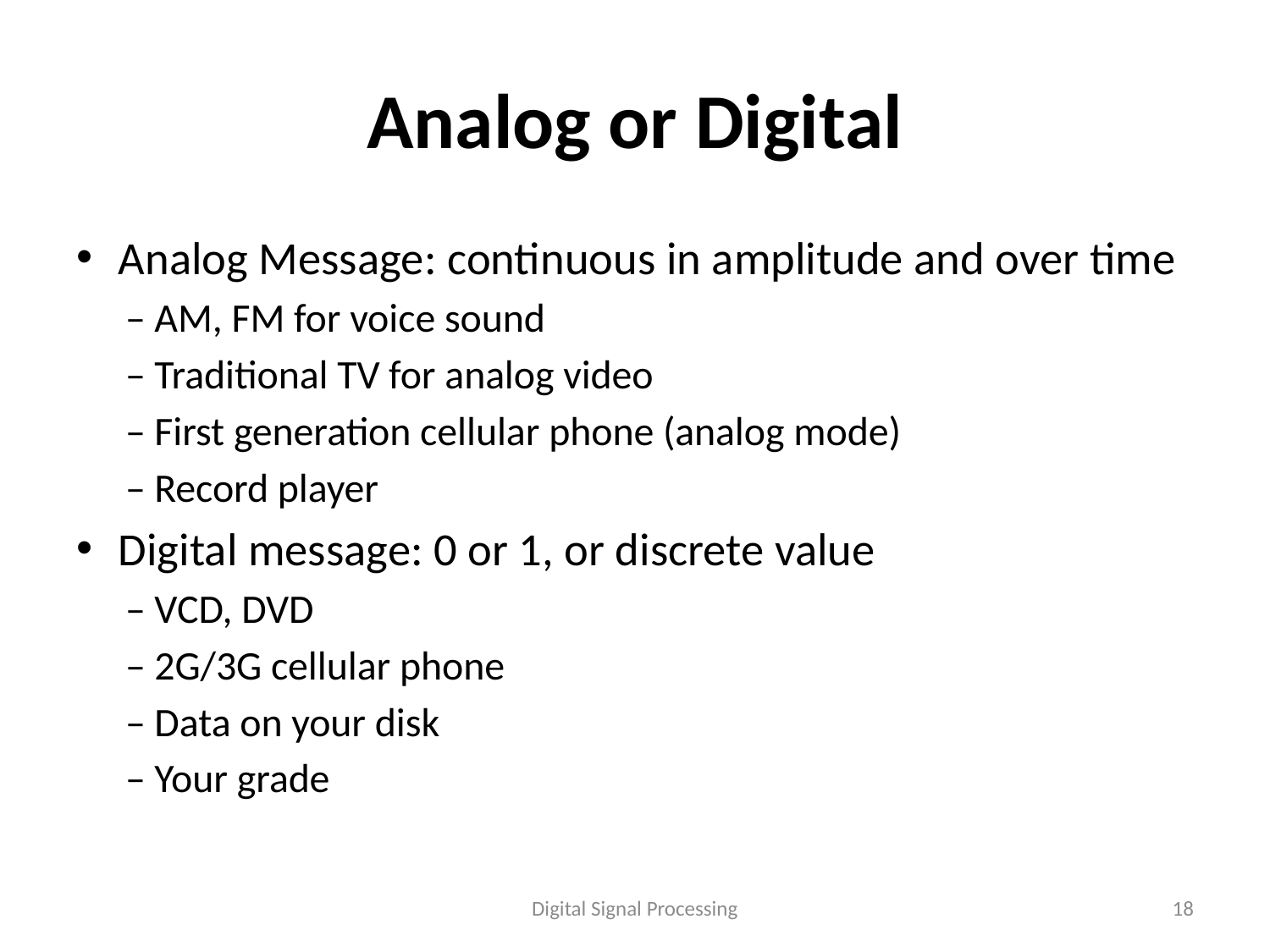

# Analog or Digital
Analog Message: continuous in amplitude and over time
– AM, FM for voice sound
– Traditional TV for analog video
– First generation cellular phone (analog mode)
– Record player
Digital message: 0 or 1, or discrete value
– VCD, DVD
– 2G/3G cellular phone
– Data on your disk
– Your grade

Digital Signal Processing
18